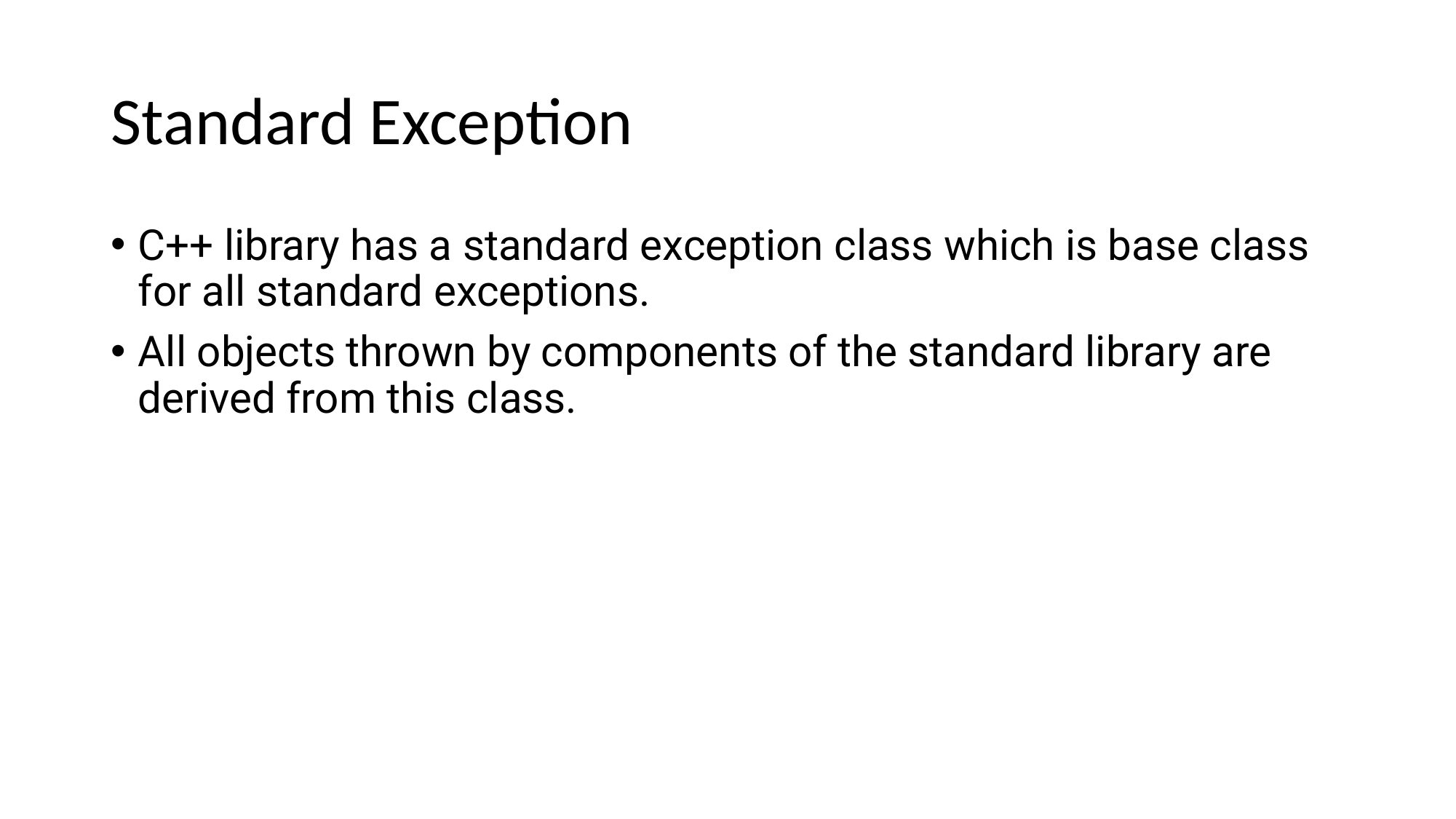

# Standard Exception
C++ library has a standard exception class which is base class for all standard exceptions.
All objects thrown by components of the standard library are derived from this class.